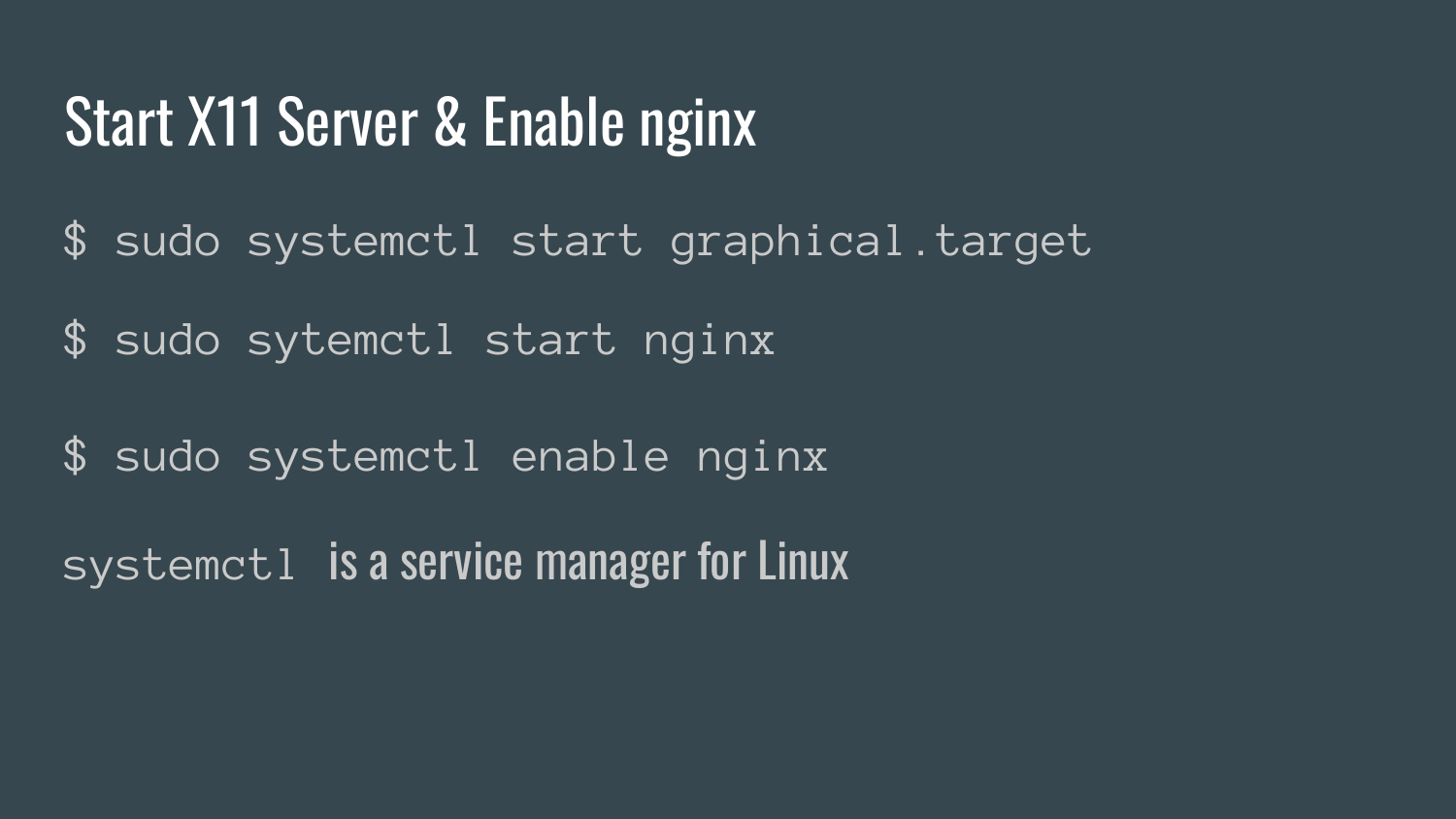

# Start X11 Server & Enable nginx
$ sudo systemctl start graphical.target
$ sudo sytemctl start nginx
$ sudo systemctl enable nginx
systemctl is a service manager for Linux